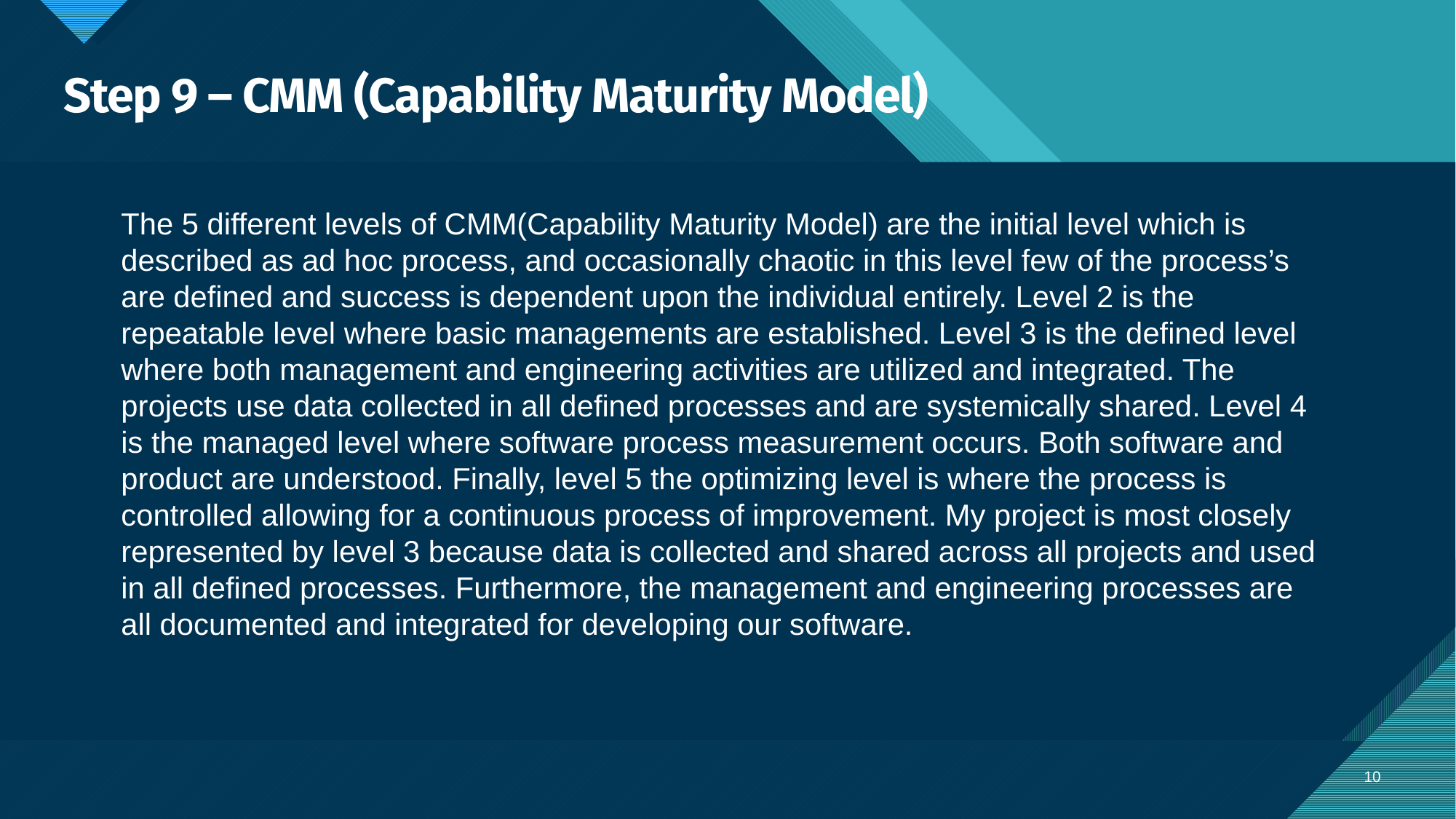

# Step 9 – CMM (Capability Maturity Model)
The 5 different levels of CMM(Capability Maturity Model) are the initial level which is described as ad hoc process, and occasionally chaotic in this level few of the process’s are defined and success is dependent upon the individual entirely. Level 2 is the repeatable level where basic managements are established. Level 3 is the defined level where both management and engineering activities are utilized and integrated. The projects use data collected in all defined processes and are systemically shared. Level 4 is the managed level where software process measurement occurs. Both software and product are understood. Finally, level 5 the optimizing level is where the process is controlled allowing for a continuous process of improvement. My project is most closely represented by level 3 because data is collected and shared across all projects and used in all defined processes. Furthermore, the management and engineering processes are all documented and integrated for developing our software.

10